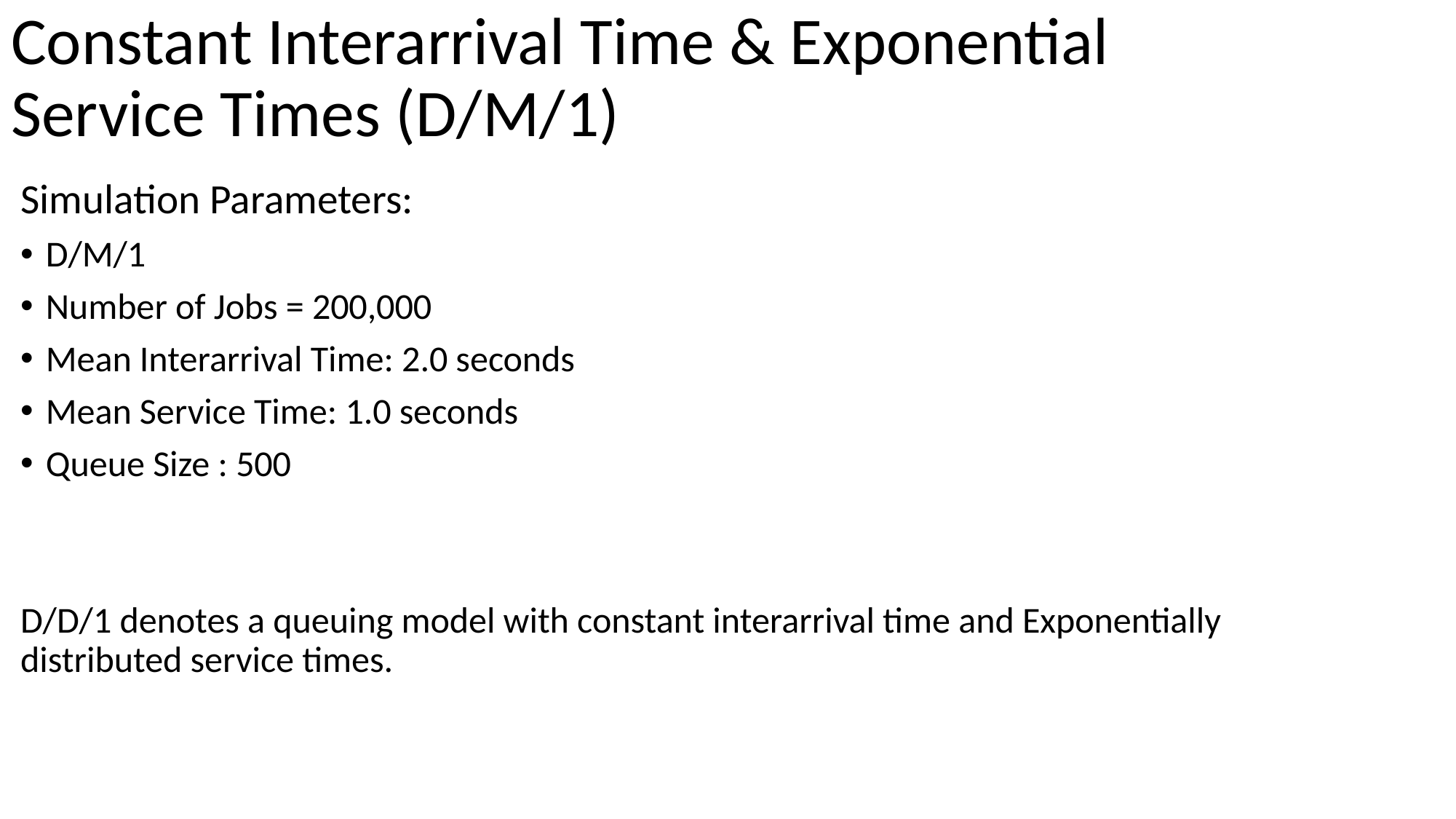

# Constant Interarrival Time & Exponential Service Times (D/M/1)
Simulation Parameters:
D/M/1
Number of Jobs = 200,000
Mean Interarrival Time: 2.0 seconds
Mean Service Time: 1.0 seconds
Queue Size : 500

D/D/1 denotes a queuing model with constant interarrival time and Exponentially  distributed service times.